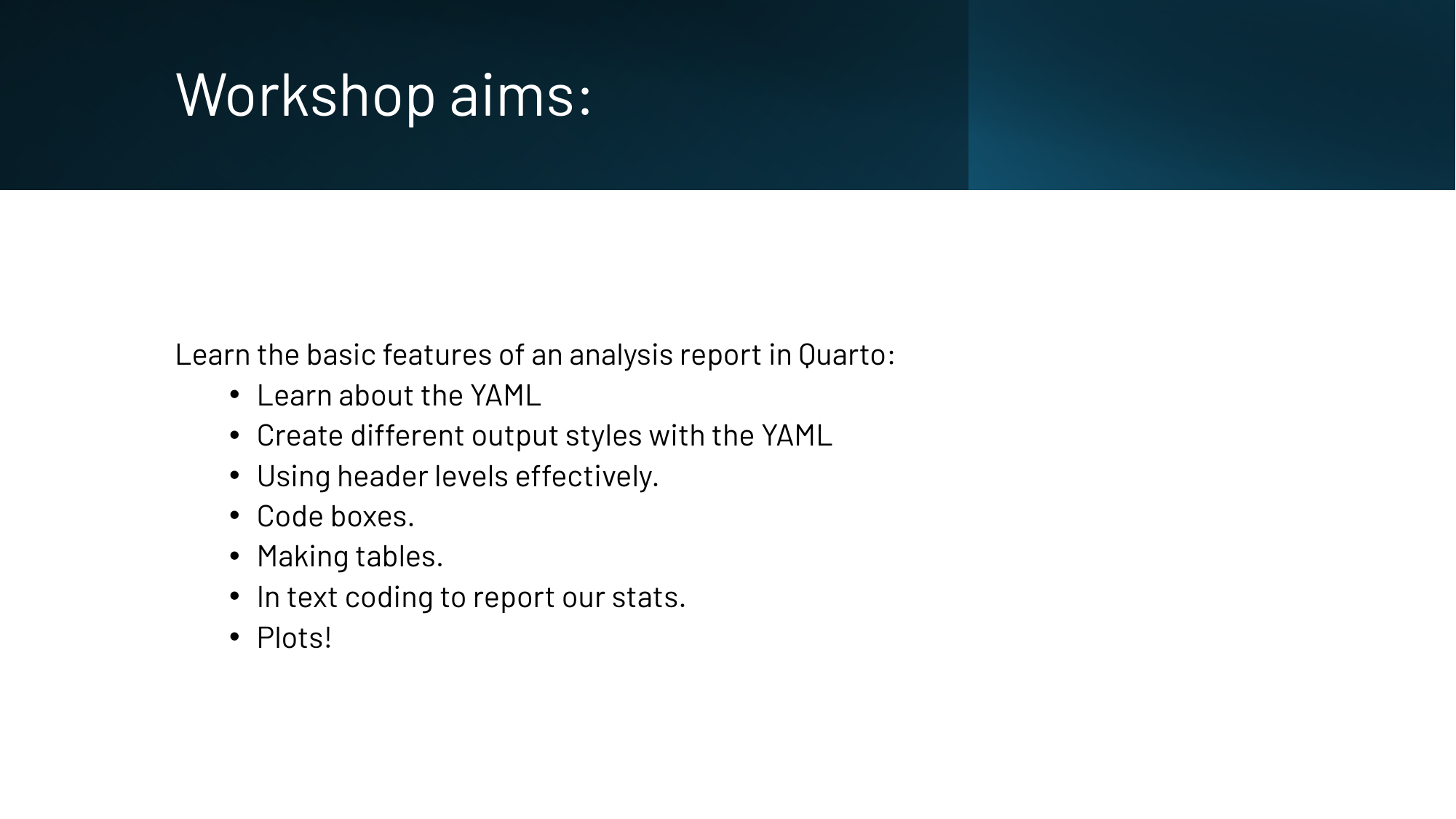

# Workshop aims:
Learn the basic features of an analysis report in Quarto:
Learn about the YAML
Create different output styles with the YAML
Using header levels effectively.
Code boxes.
Making tables.
In text coding to report our stats.
Plots!